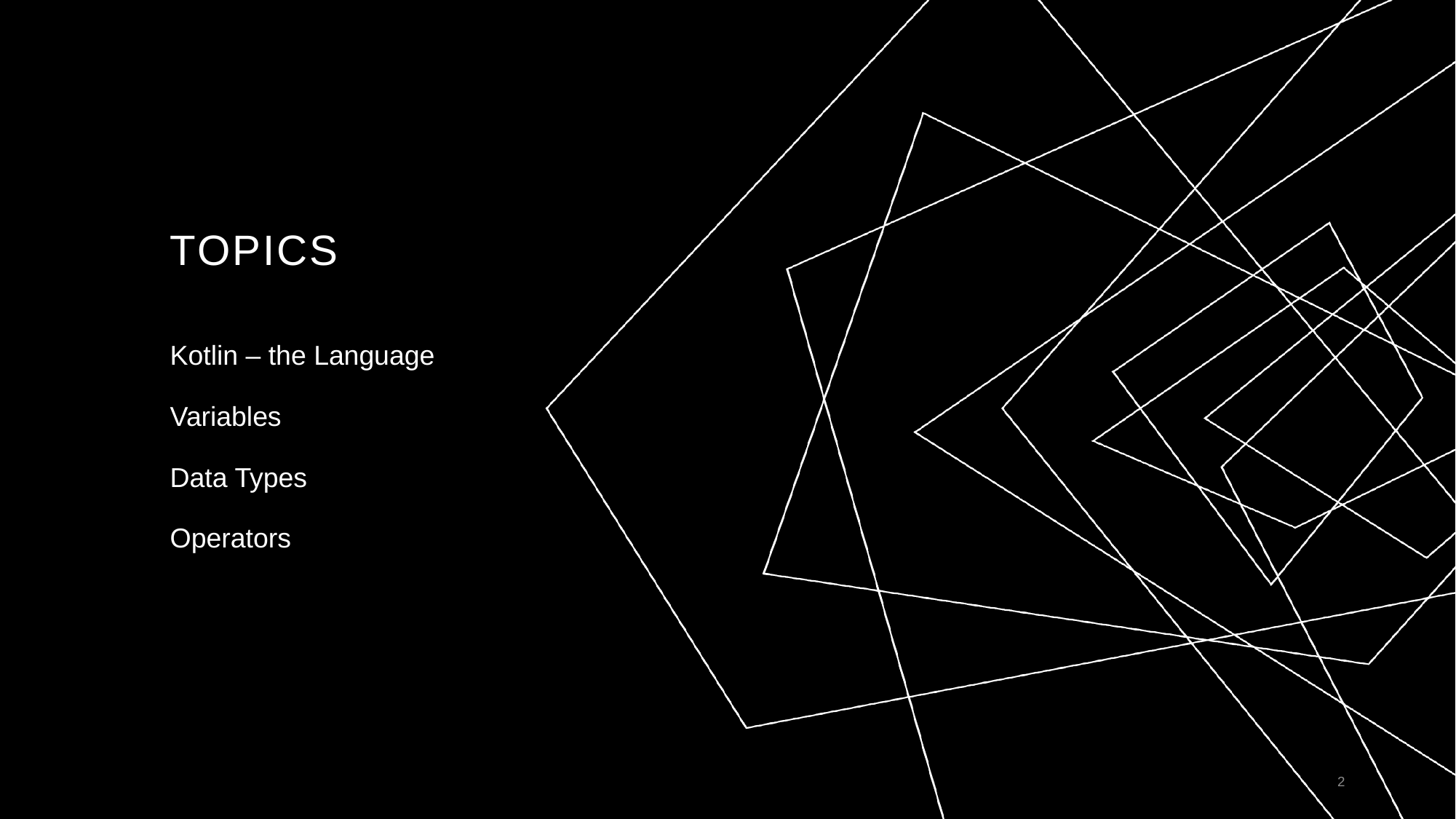

# Topics
Kotlin – the Language
Variables
Data Types
Operators
2